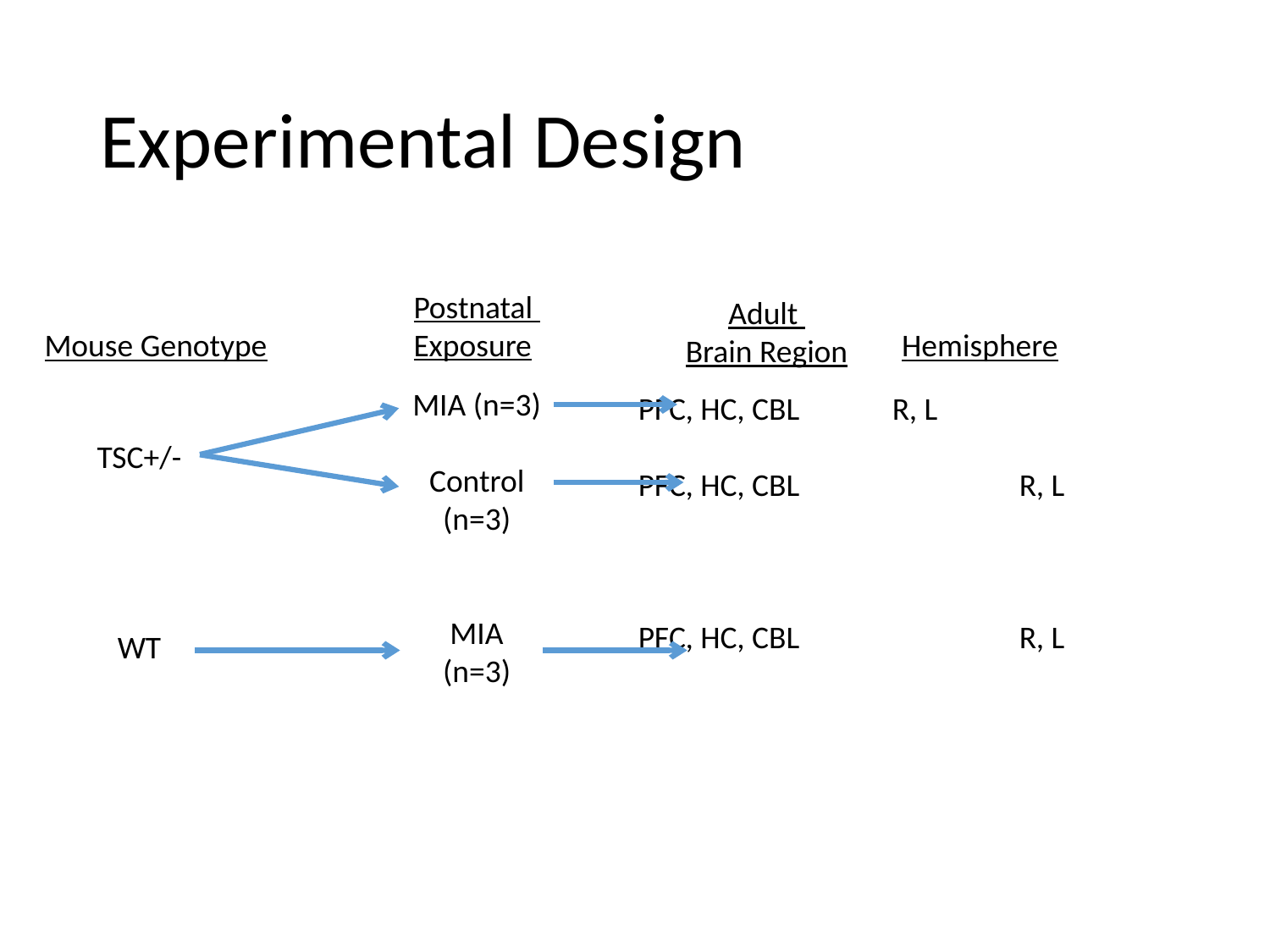

# Experimental Design
Postnatal
Exposure
Adult
Brain Region
Mouse Genotype
Hemisphere
MIA (n=3)

Control
(n=3)

MIA
(n=3)
PFC, HC, CBL	R, L

PFC, HC, CBL		R, L

PFC, HC, CBL		R, L
TSC+/-

WT